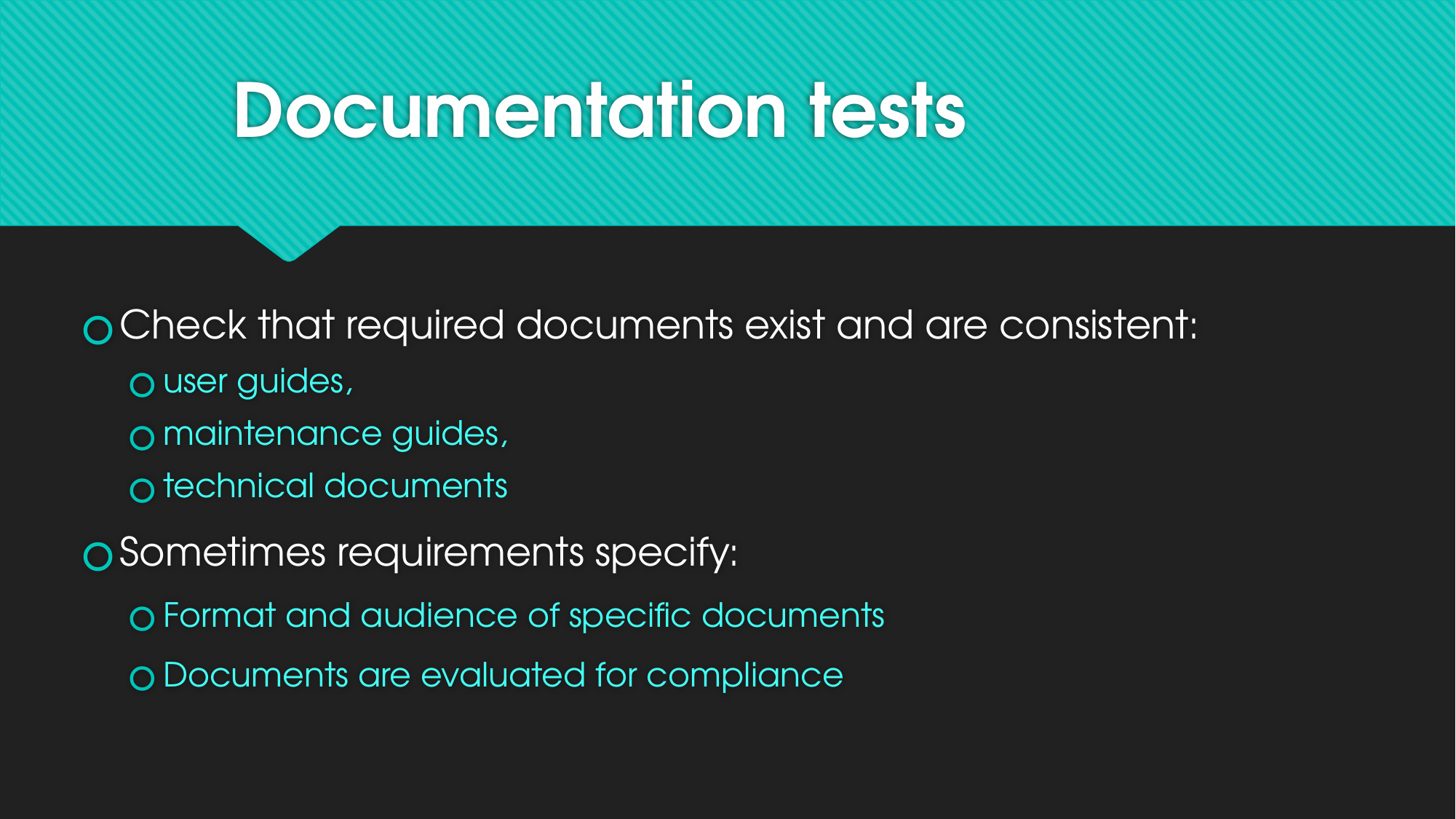

# Documentation tests
Check that required documents exist and are consistent:
user guides,
maintenance guides,
technical documents
Sometimes requirements specify:
Format and audience of specific documents
Documents are evaluated for compliance